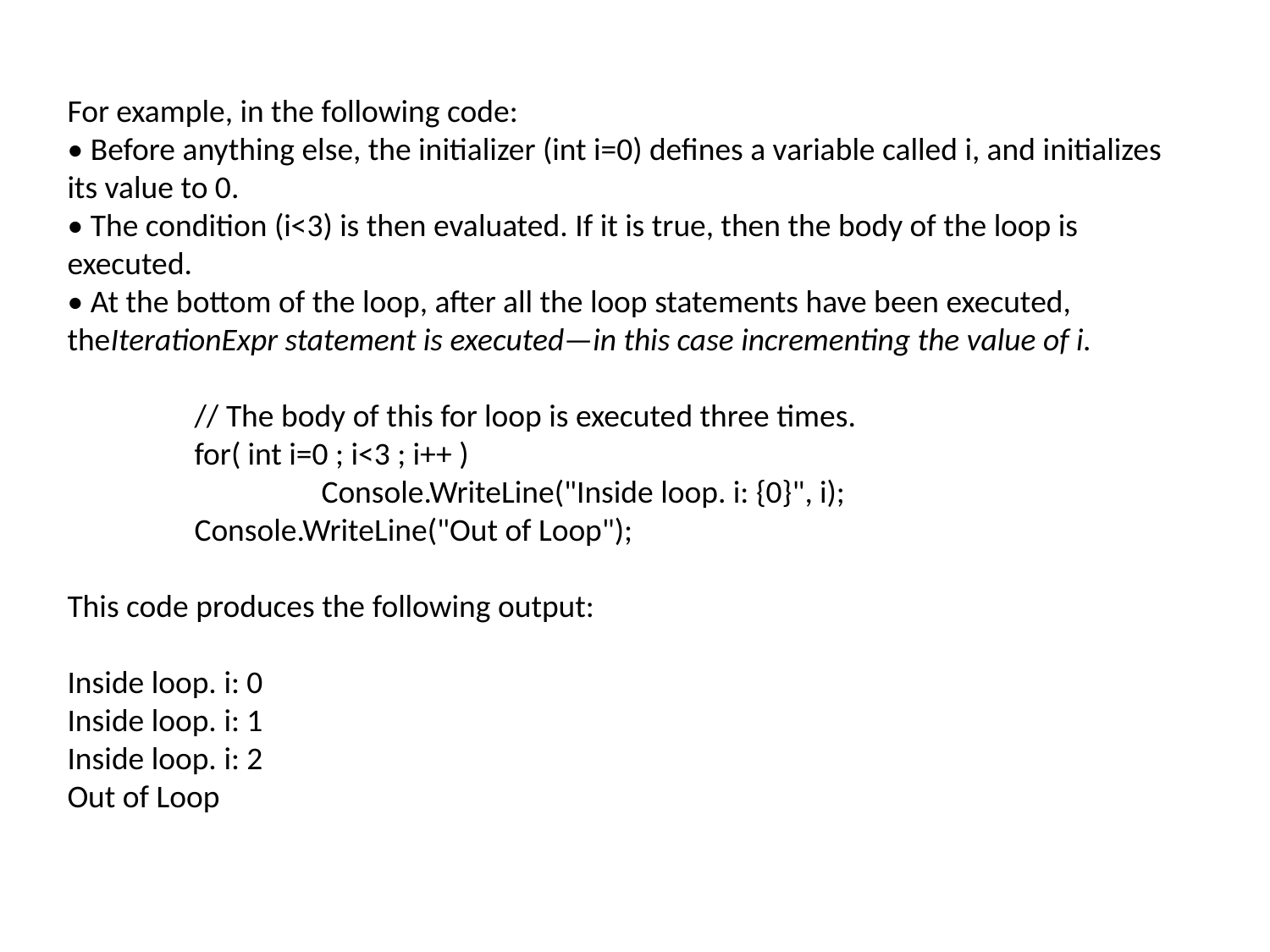

For example, in the following code:
• Before anything else, the initializer (int i=0) defines a variable called i, and initializes its value to 0.
• The condition (i<3) is then evaluated. If it is true, then the body of the loop is executed.
• At the bottom of the loop, after all the loop statements have been executed, theIterationExpr statement is executed—in this case incrementing the value of i.

	// The body of this for loop is executed three times.
	for( int i=0 ; i<3 ; i++ )
		Console.WriteLine("Inside loop. i: {0}", i);
	Console.WriteLine("Out of Loop");

This code produces the following output:

Inside loop. i: 0
Inside loop. i: 1
Inside loop. i: 2
Out of Loop